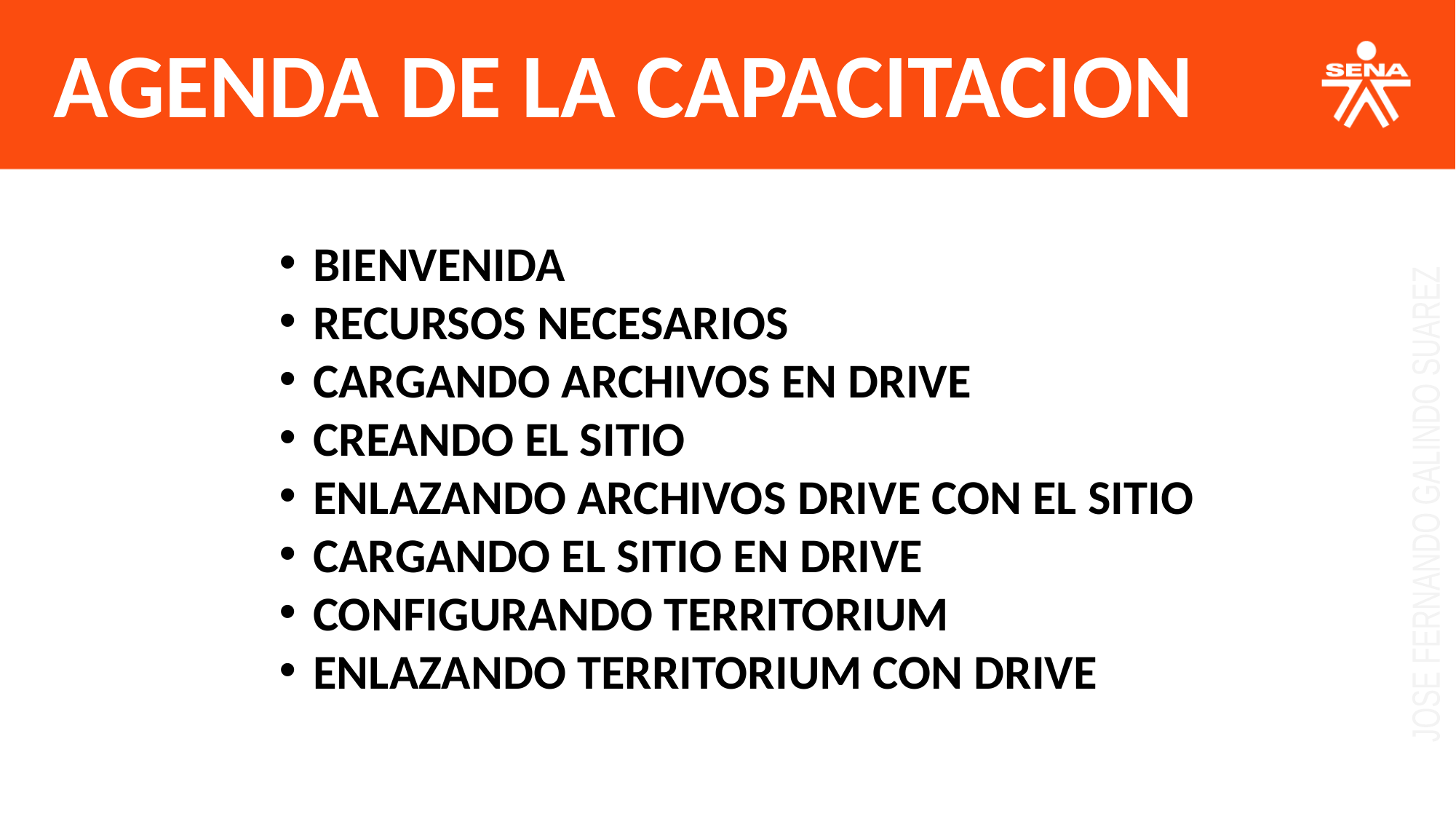

AGENDA DE LA CAPACITACION
BIENVENIDA
RECURSOS NECESARIOS
CARGANDO ARCHIVOS EN DRIVE
CREANDO EL SITIO
ENLAZANDO ARCHIVOS DRIVE CON EL SITIO
CARGANDO EL SITIO EN DRIVE
CONFIGURANDO TERRITORIUM
ENLAZANDO TERRITORIUM CON DRIVE